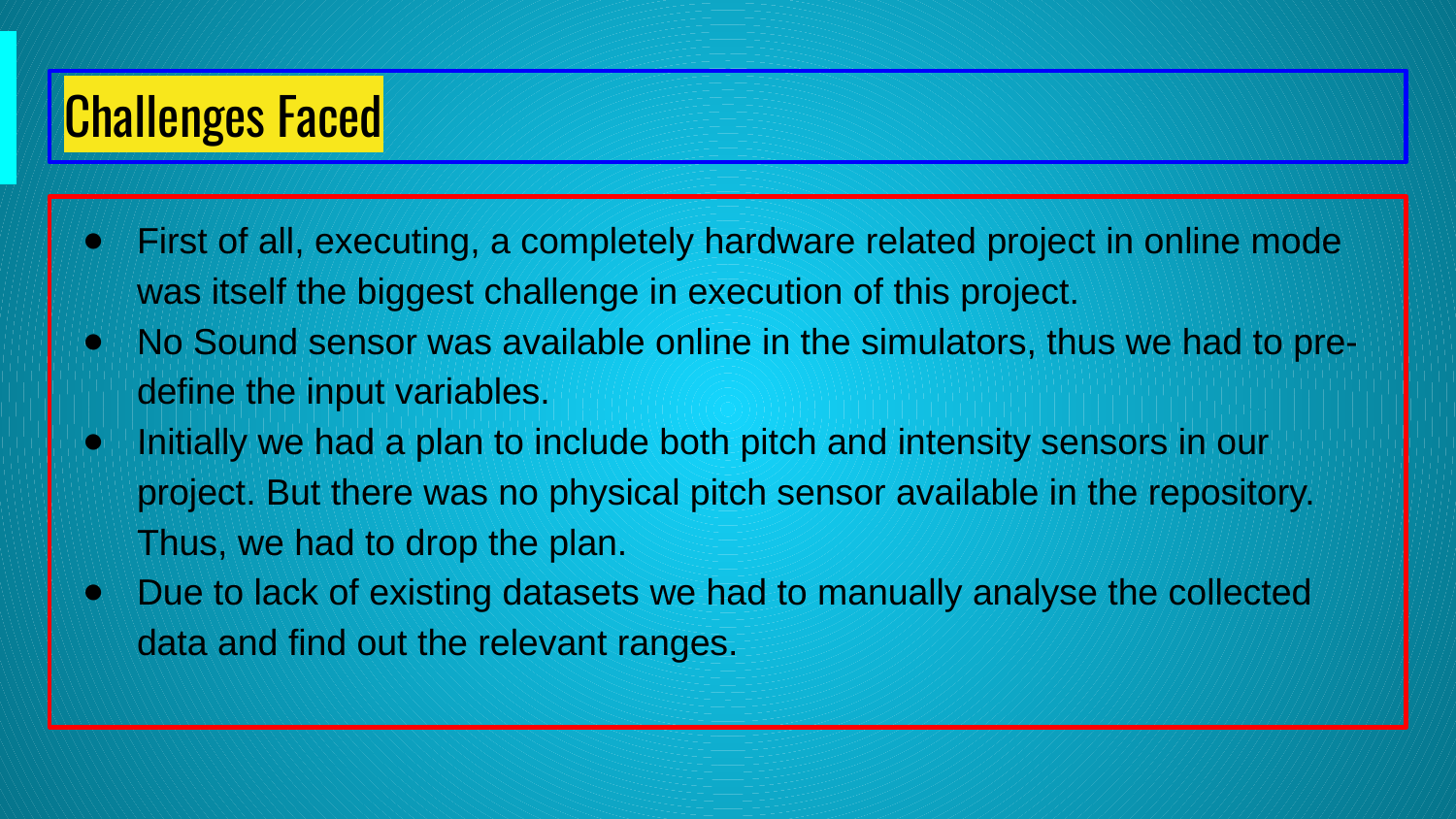

# Challenges Faced
First of all, executing, a completely hardware related project in online mode was itself the biggest challenge in execution of this project.
No Sound sensor was available online in the simulators, thus we had to pre-define the input variables.
Initially we had a plan to include both pitch and intensity sensors in our project. But there was no physical pitch sensor available in the repository. Thus, we had to drop the plan.
Due to lack of existing datasets we had to manually analyse the collected data and find out the relevant ranges.